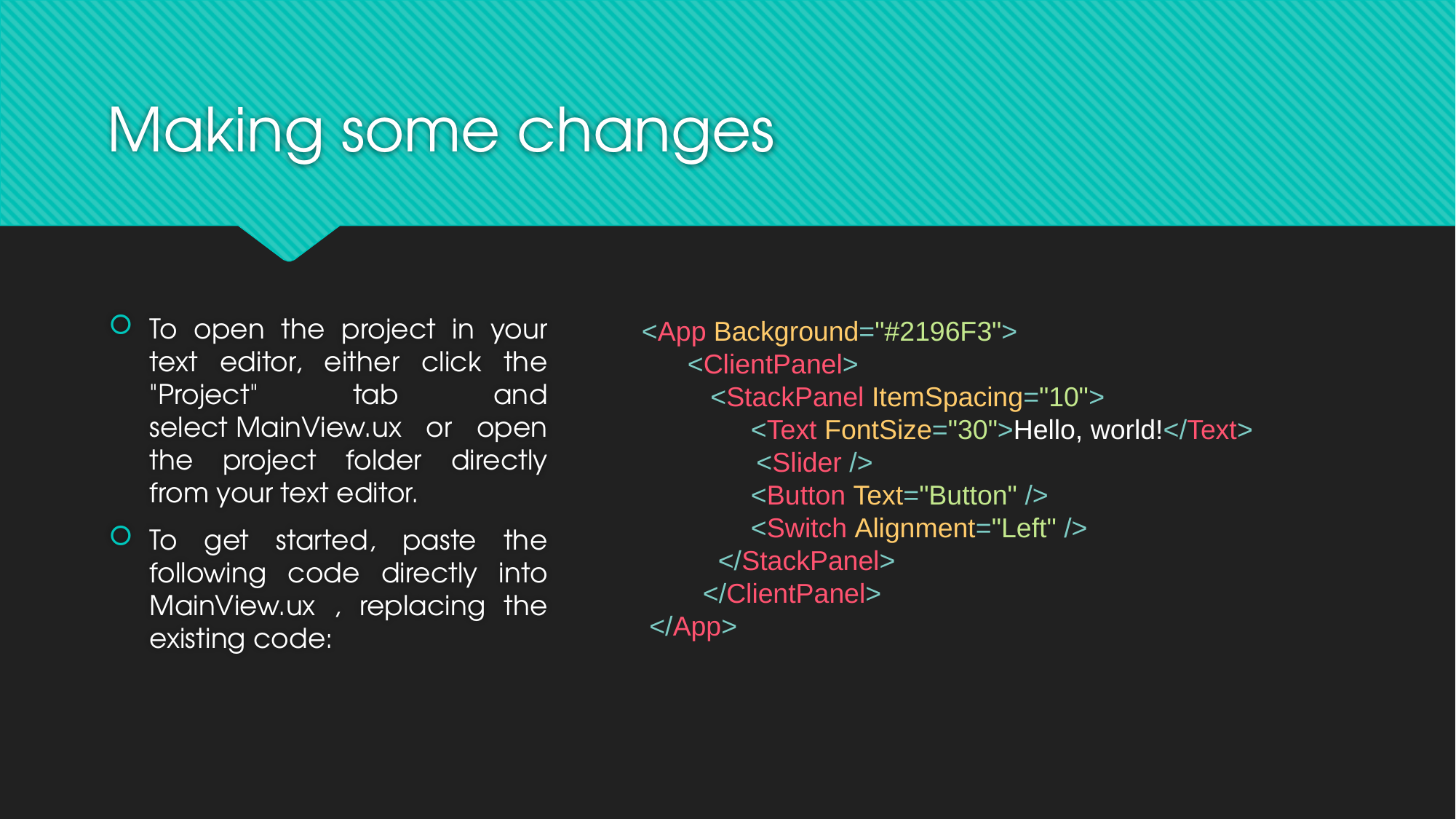

# Making some changes
To open the project in your text editor, either click the "Project" tab and select MainView.ux or open the project folder directly from your text editor.
To get started, paste the following code directly into MainView.ux , replacing the existing code:

<App Background="#2196F3">
      <ClientPanel>
         <StackPanel ItemSpacing="10">
	<Text FontSize="30">Hello, world!</Text>
               <Slider />
	<Button Text="Button" />
	<Switch Alignment="Left" />
          </StackPanel>
        </ClientPanel>
 </App>